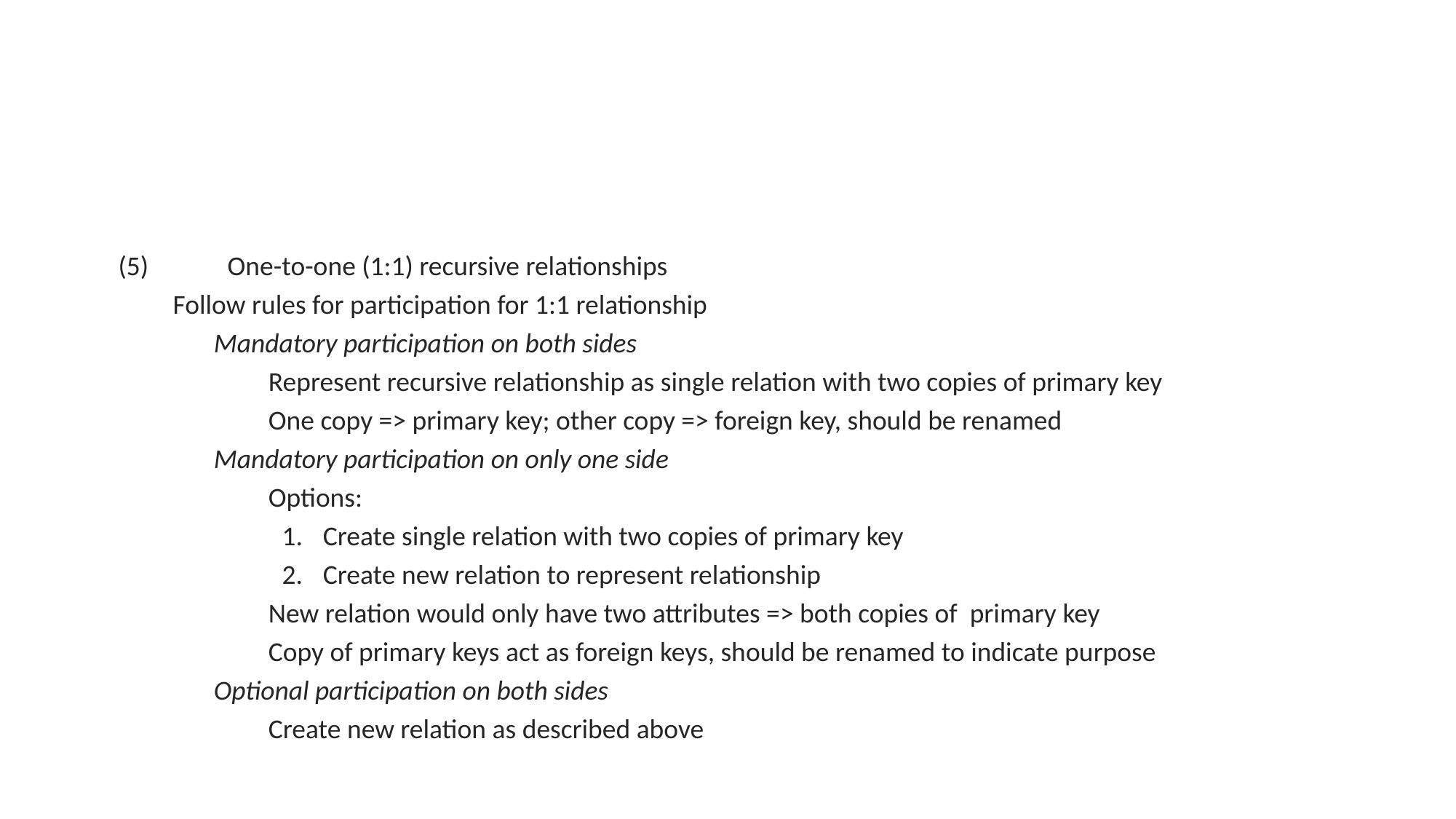

#
(5)	One-to-one (1:1) recursive relationships
Follow rules for participation for 1:1 relationship
Mandatory participation on both sides
Represent recursive relationship as single relation with two copies of primary key
One copy => primary key; other copy => foreign key, should be renamed
Mandatory participation on only one side
Options:
Create single relation with two copies of primary key
Create new relation to represent relationship
New relation would only have two attributes => both copies of  primary key
Copy of primary keys act as foreign keys, should be renamed to indicate purpose
Optional participation on both sides
Create new relation as described above
13